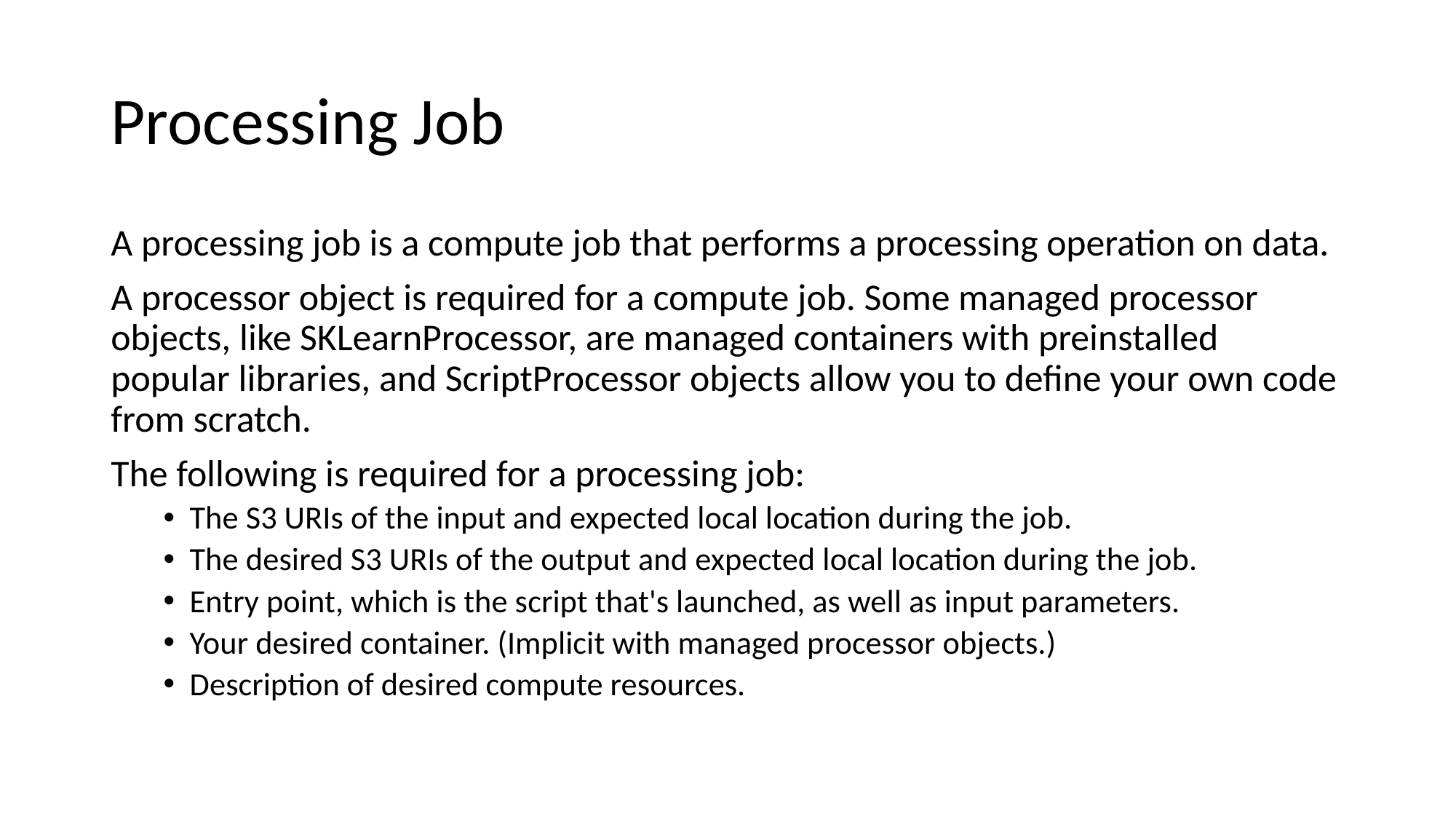

# Processing Job
A processing job is a compute job that performs a processing operation on data.
A processor object is required for a compute job. Some managed processor objects, like SKLearnProcessor, are managed containers with preinstalled popular libraries, and ScriptProcessor objects allow you to define your own code from scratch.
The following is required for a processing job:
The S3 URIs of the input and expected local location during the job.
The desired S3 URIs of the output and expected local location during the job.
Entry point, which is the script that's launched, as well as input parameters.
Your desired container. (Implicit with managed processor objects.)
Description of desired compute resources.